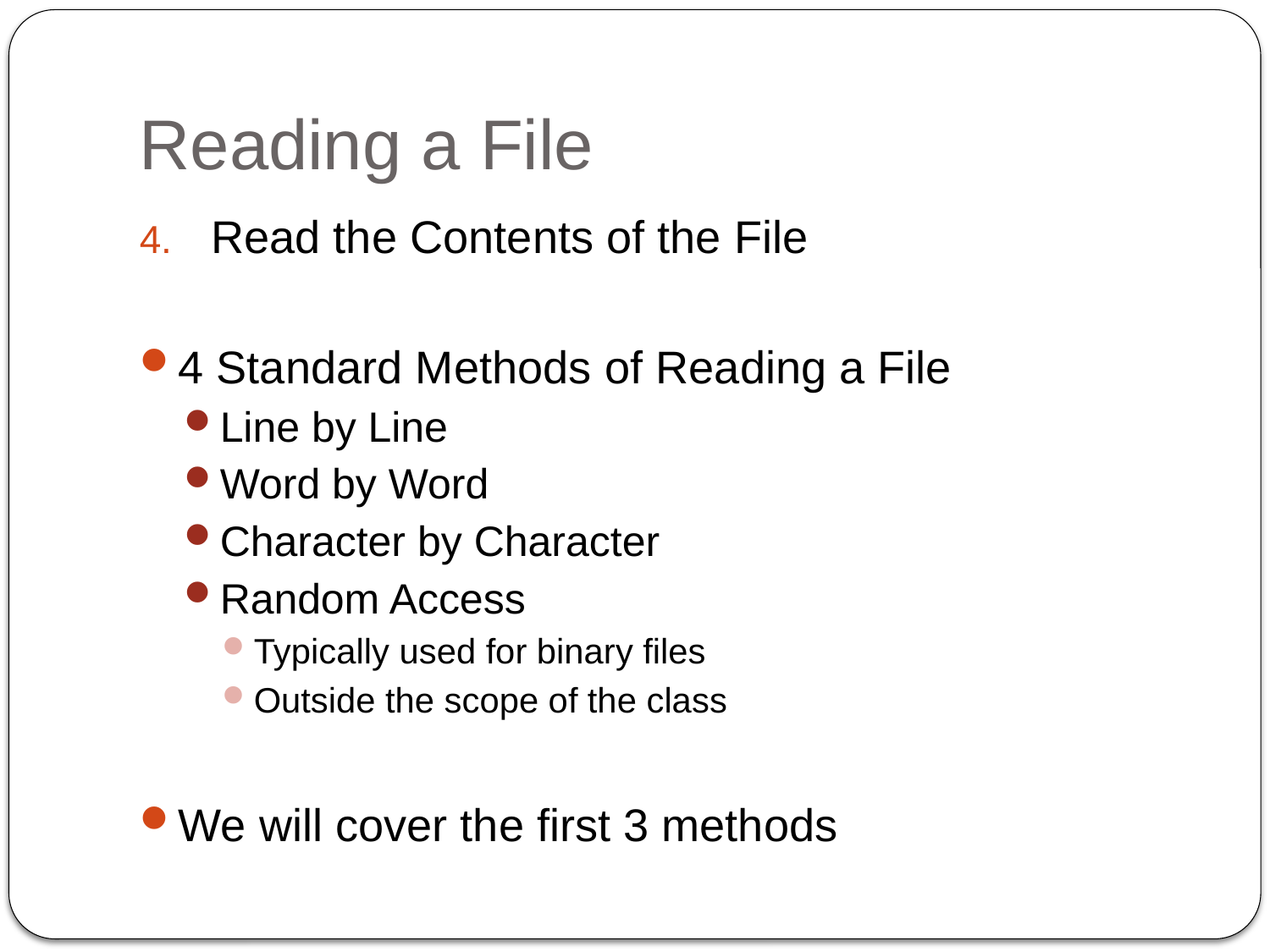

# Reading a File
Read the Contents of the File

4 Standard Methods of Reading a File
Line by Line
Word by Word
Character by Character
Random Access
Typically used for binary files
Outside the scope of the class

We will cover the first 3 methods